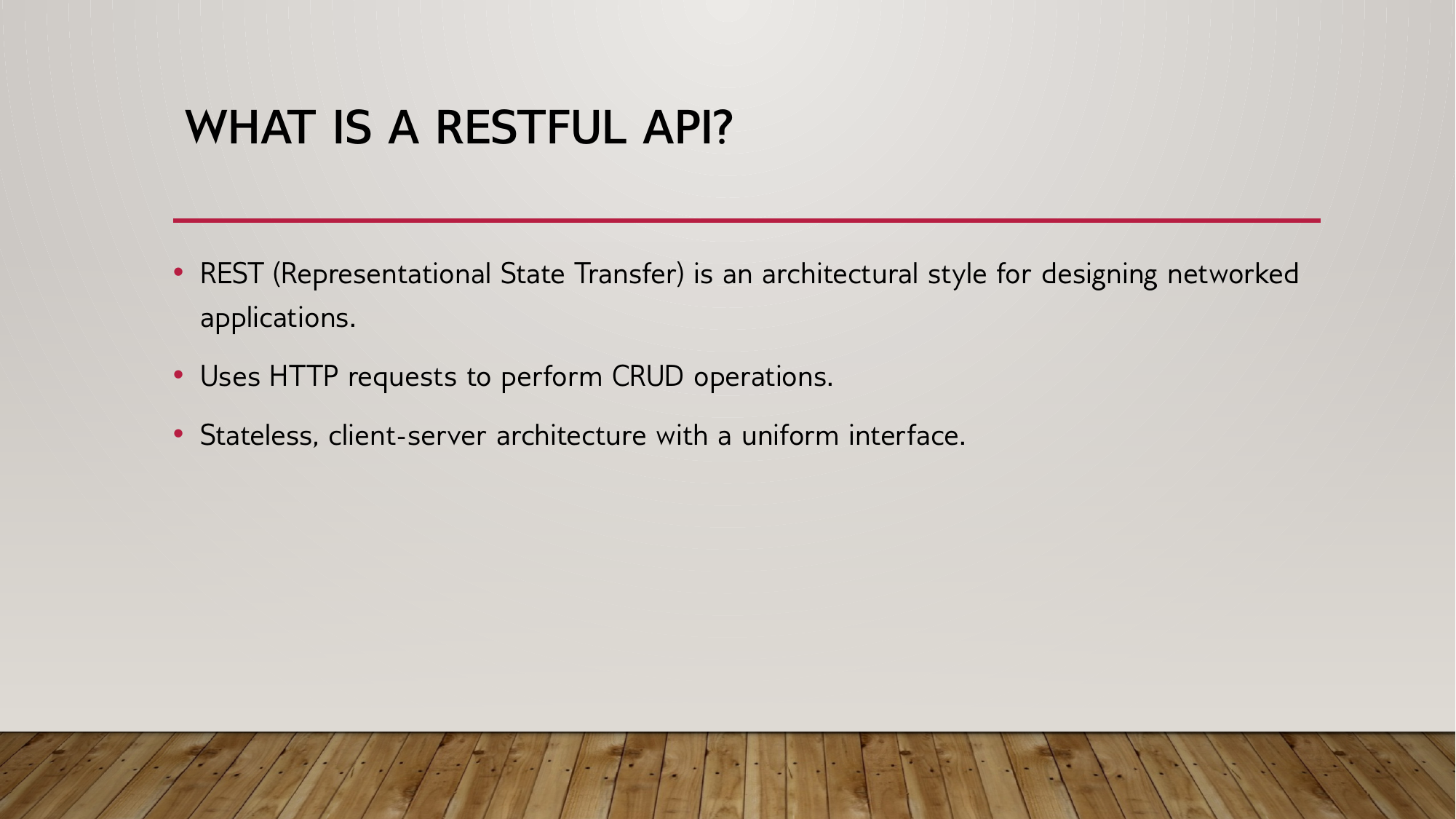

# What is a RESTful API?
REST (Representational State Transfer) is an architectural style for designing networked applications.
Uses HTTP requests to perform CRUD operations.
Stateless, client-server architecture with a uniform interface.